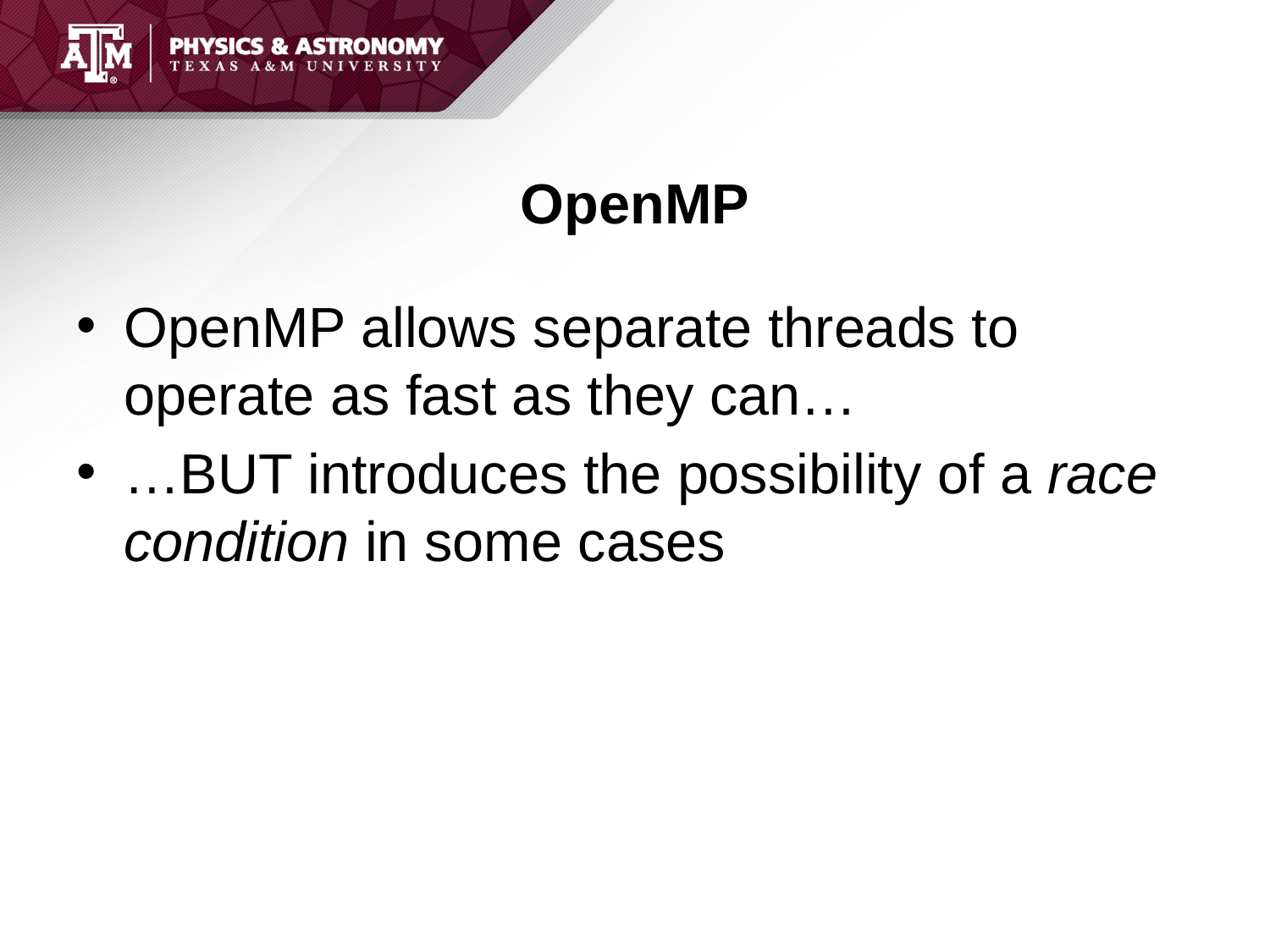

# OpenMP
OpenMP allows separate threads to operate as fast as they can…
…BUT introduces the possibility of a race condition in some cases